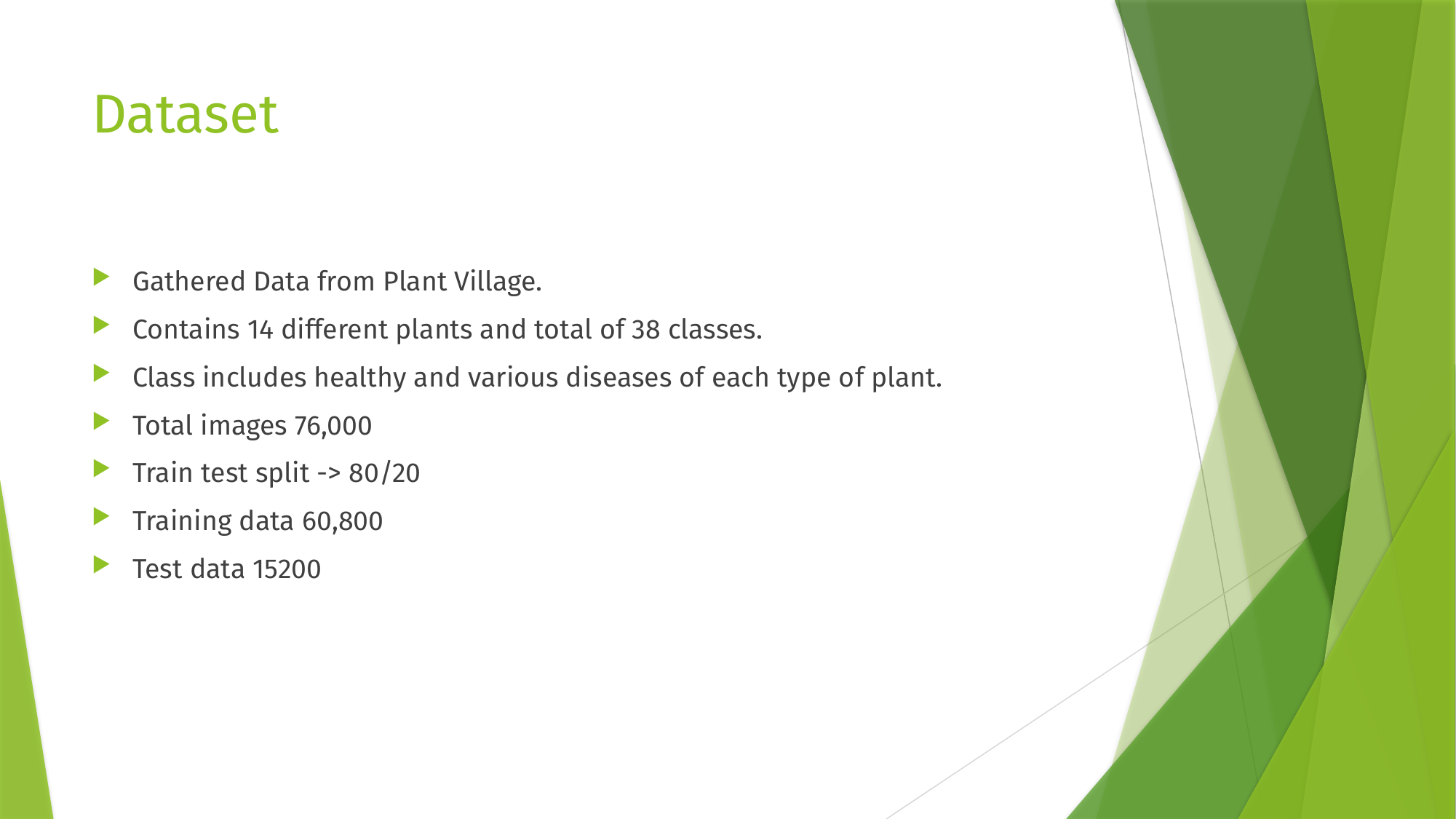

# Dataset
Gathered Data from Plant Village.
Contains 14 different plants and total of 38 classes.
Class includes healthy and various diseases of each type of plant.
Total images 76,000
Train test split -> 80/20
Training data 60,800
Test data 15200